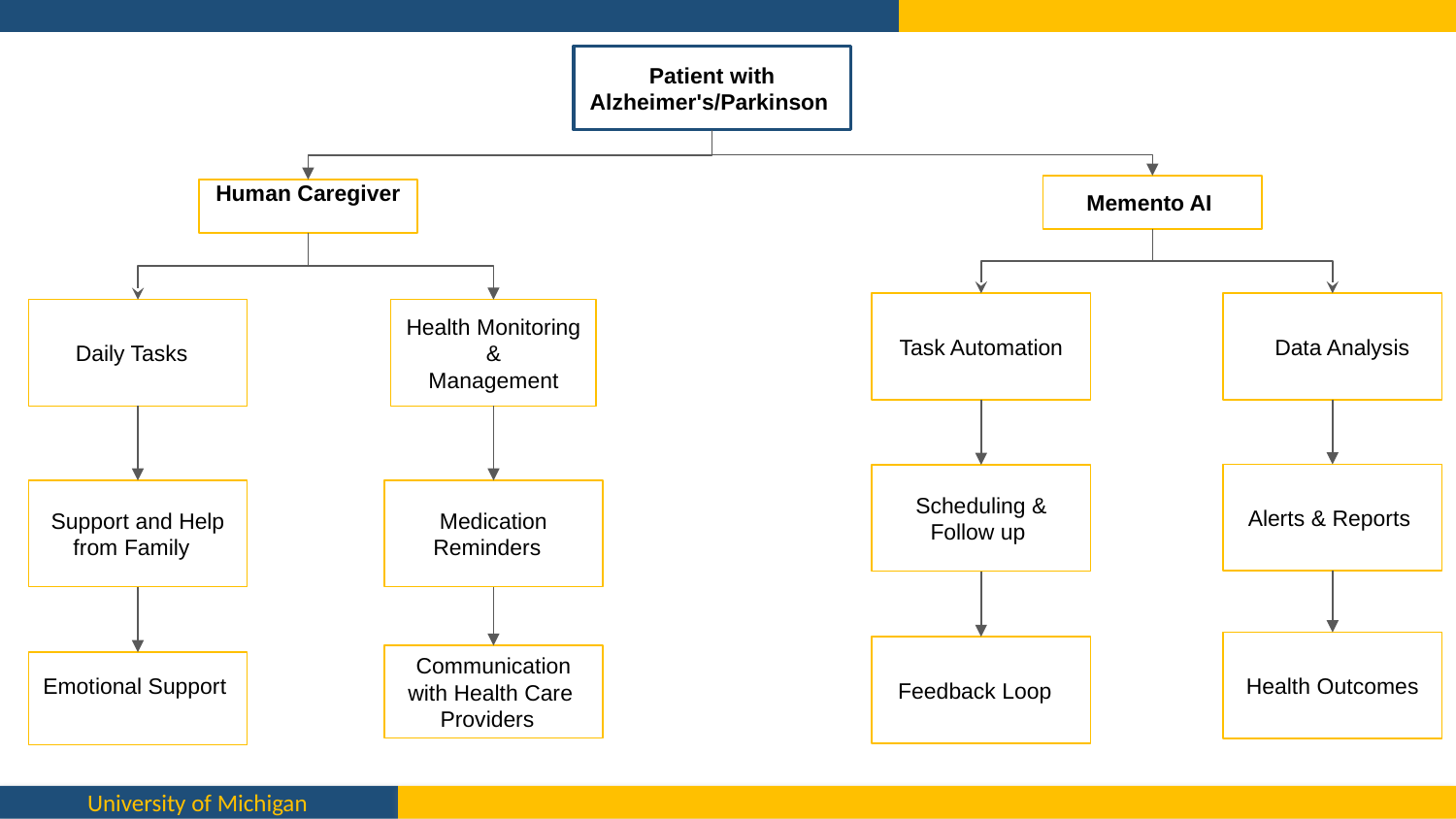

Patient with Alzheimer's/Parkinson
Memento AI
Human Caregiver
  Task Automation
     Data Analysis
Daily Tasks
Health Monitoring
&
Management
Alerts & Reports
Scheduling & Follow up
Support and Help from Family
Medication Reminders
Health Outcomes
Feedback Loop
Communication with Health Care
Providers
Emotional Support